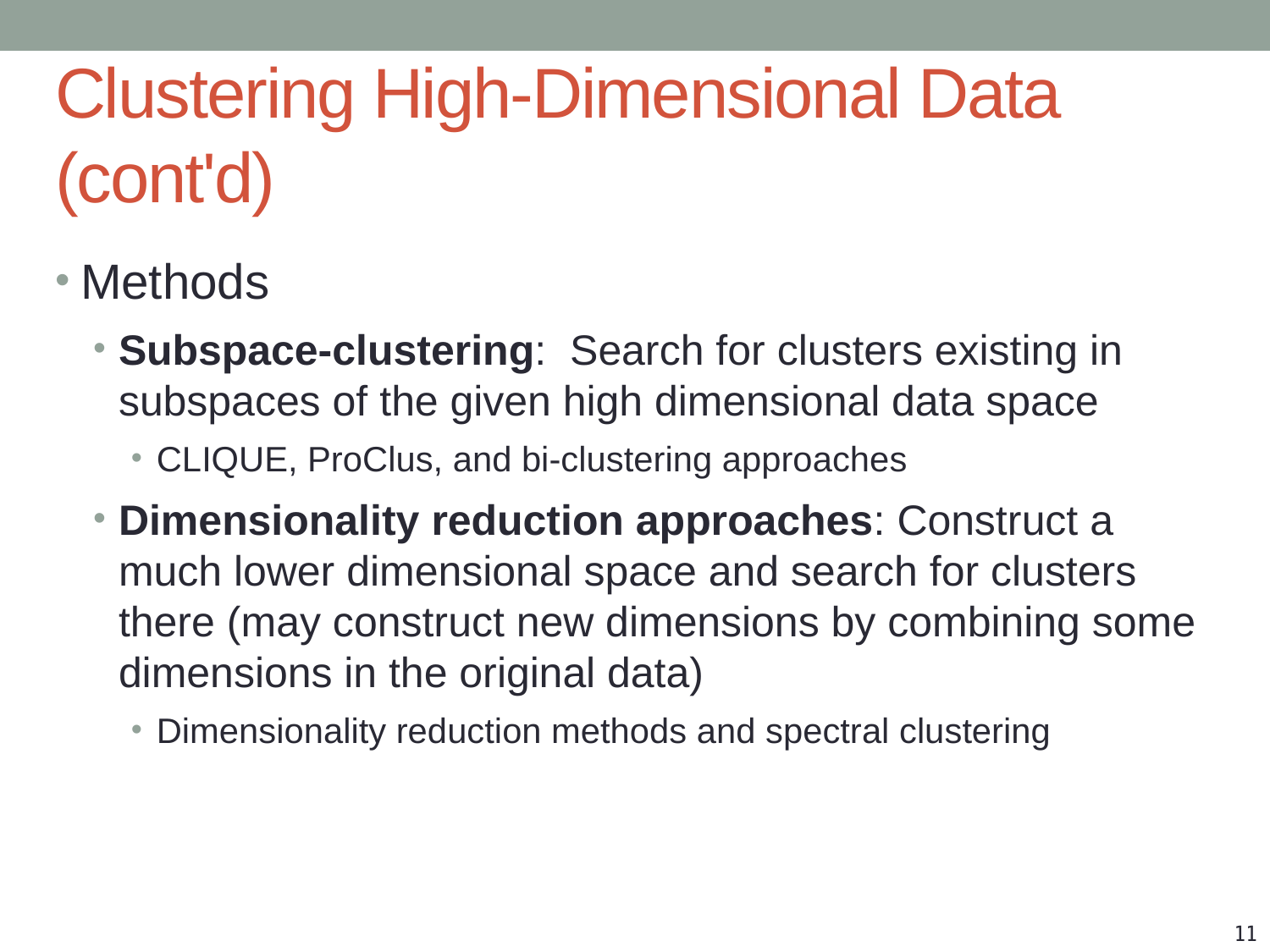

Clustering High-Dimensional Data (cont'd)
Methods
Subspace-clustering:  Search for clusters existing in subspaces of the given high dimensional data space
CLIQUE, ProClus, and bi-clustering approaches
Dimensionality reduction approaches: Construct a much lower dimensional space and search for clusters there (may construct new dimensions by combining some dimensions in the original data)
Dimensionality reduction methods and spectral clustering
11